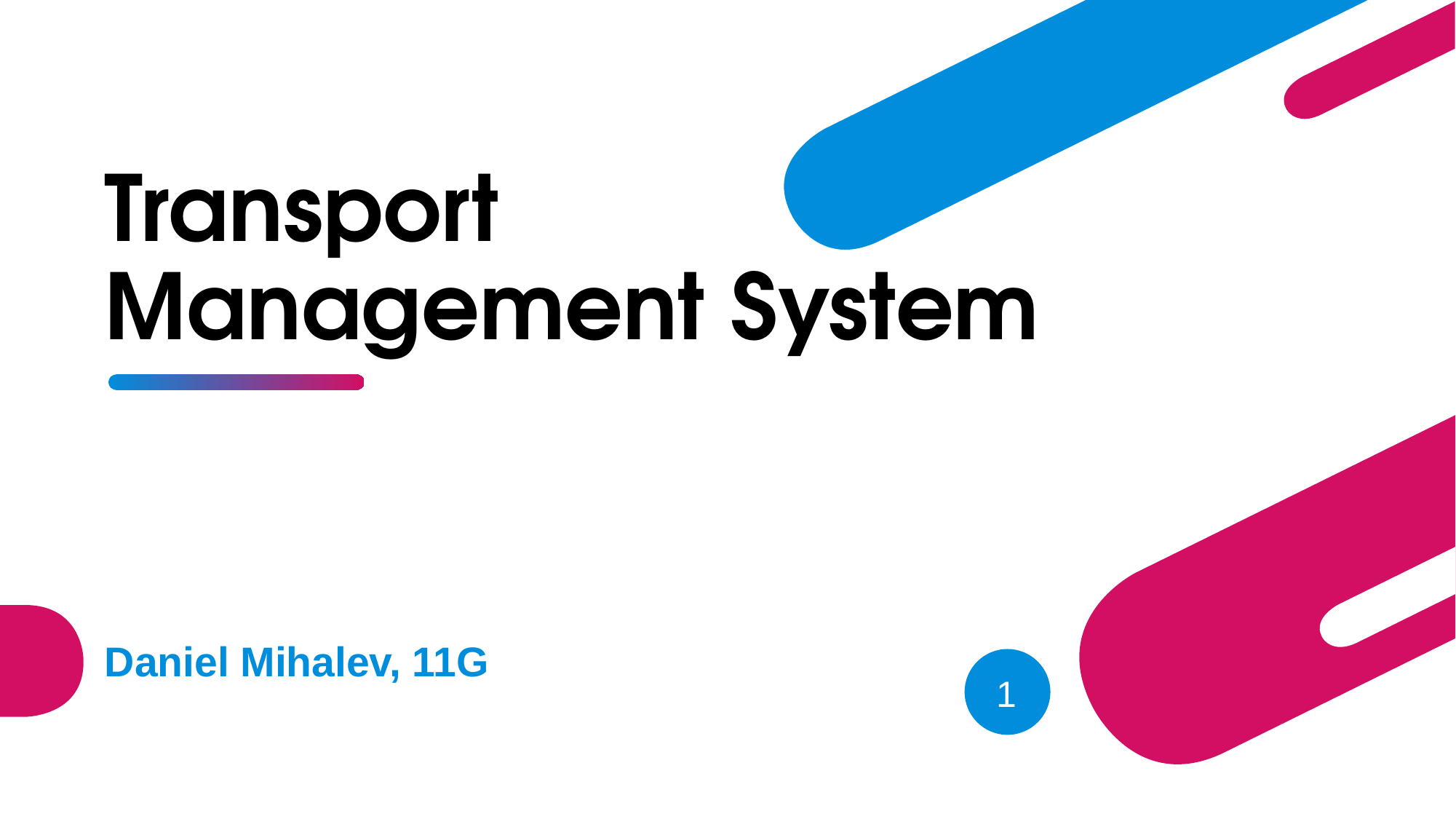

# Transport Management System
Daniel Mihalev, 11G
1